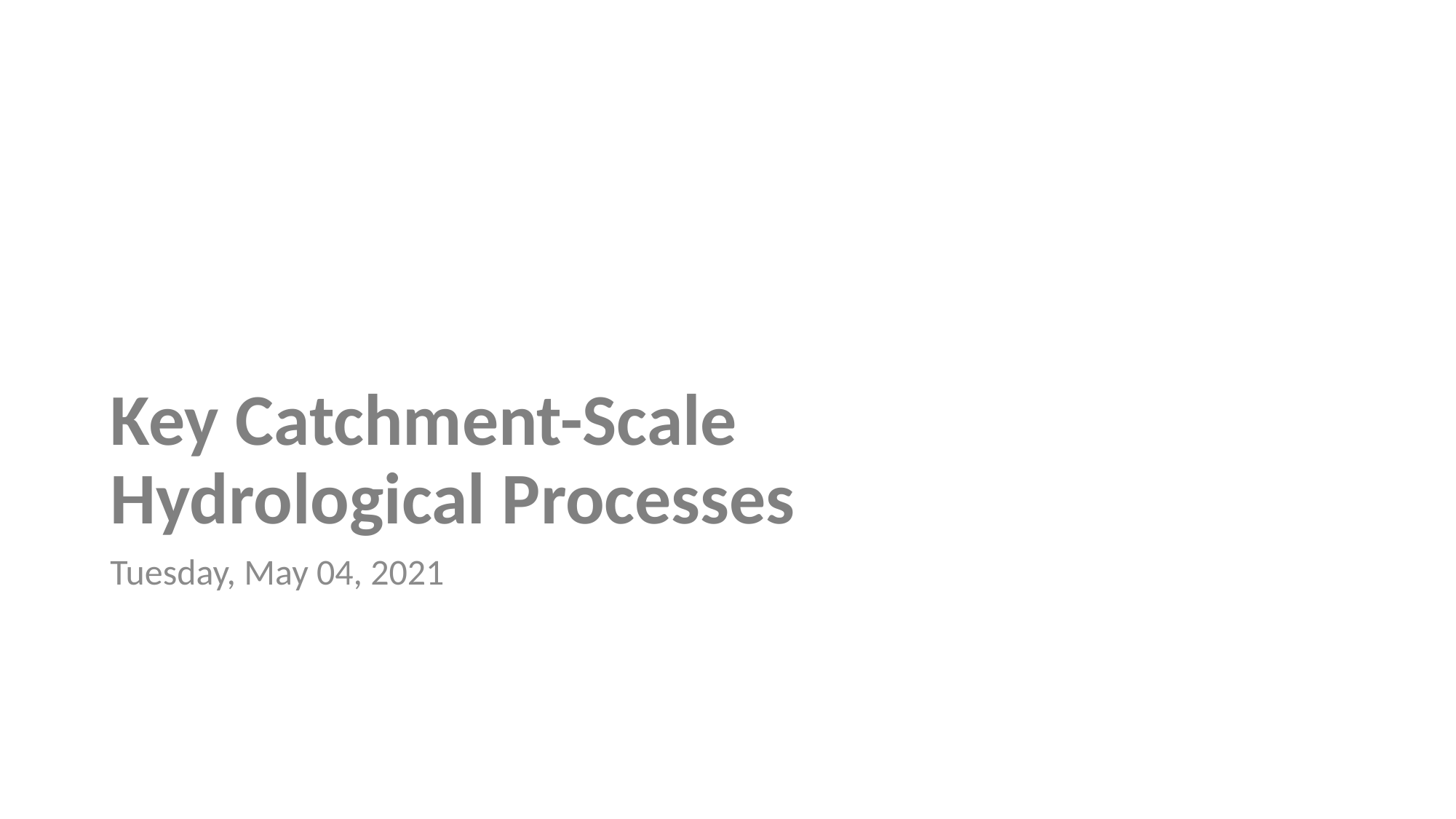

# Key Catchment-Scale Hydrological Processes
Tuesday, May 04, 2021